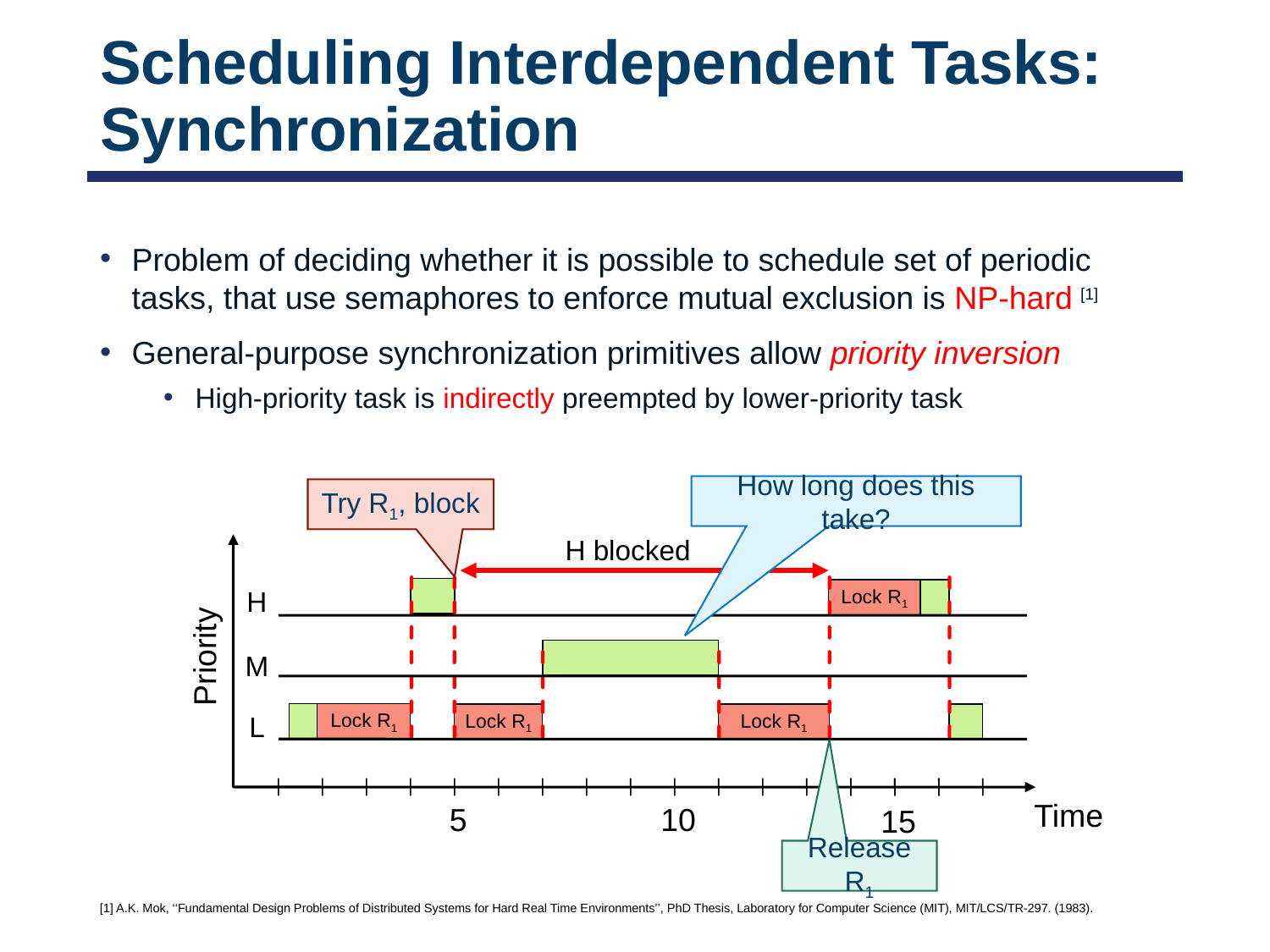

# Scheduling Interdependent Tasks: Synchronization
Problem of deciding whether it is possible to schedule set of periodic tasks, that use semaphores to enforce mutual exclusion is NP-hard [1]
General-purpose synchronization primitives allow priority inversion
High-priority task is indirectly preempted by lower-priority task
How long does this take?
Try R1, block
H blocked

H

Priority
M

L

Time
5
10
15

Lock R1

Lock R1
Lock R1
Lock R1

Release R1
[1] A.K. Mok, ‘‘Fundamental Design Problems of Distributed Systems for Hard Real Time Environments’’, PhD Thesis, Laboratory for Computer Science (MIT), MIT/LCS/TR-297. (1983).